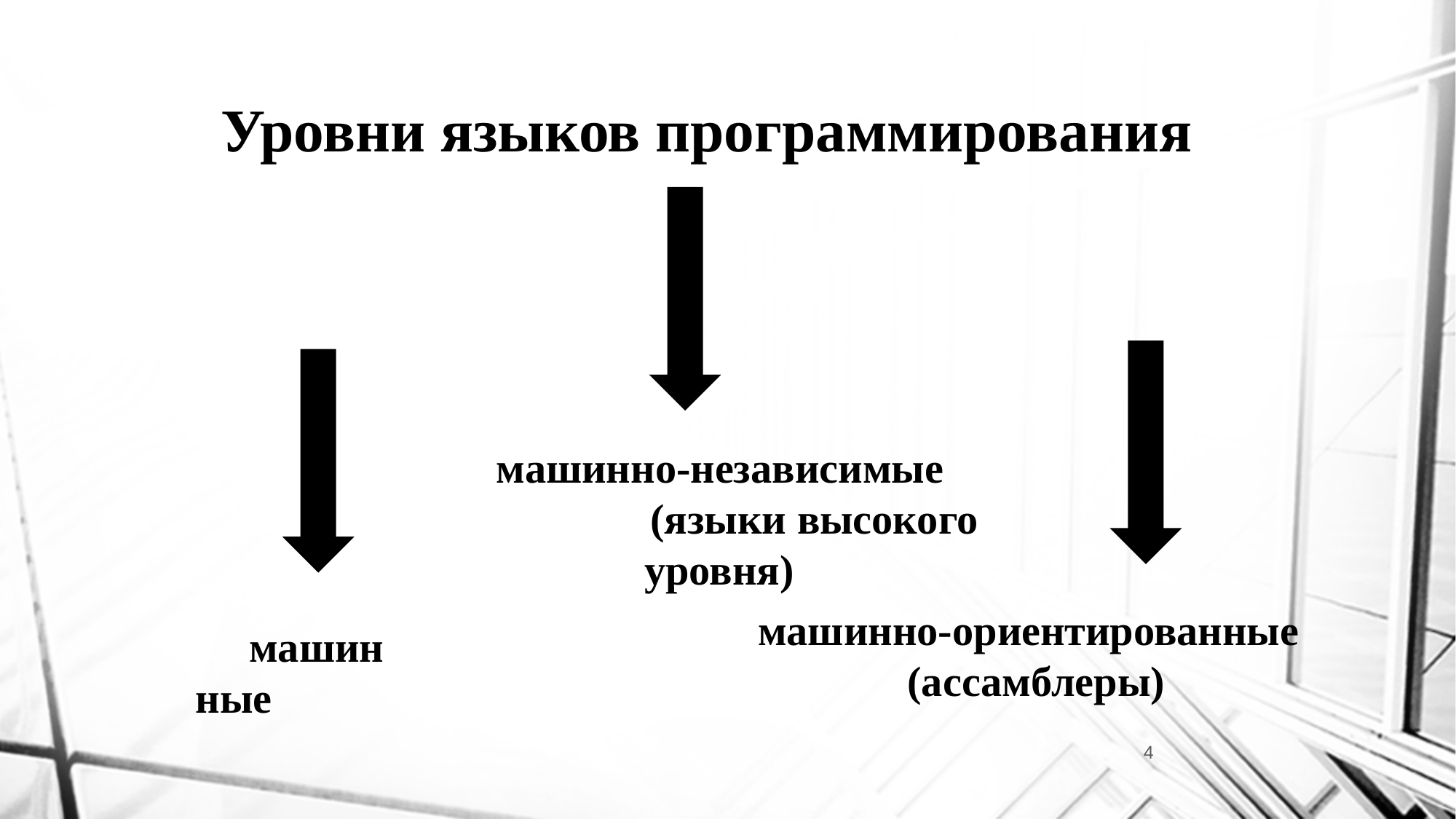

Уровни языков программирования

машинно-независимые                        (языки высокого уровня)
машинно-оpиентиpованные
(ассамблеры)
машинные
4